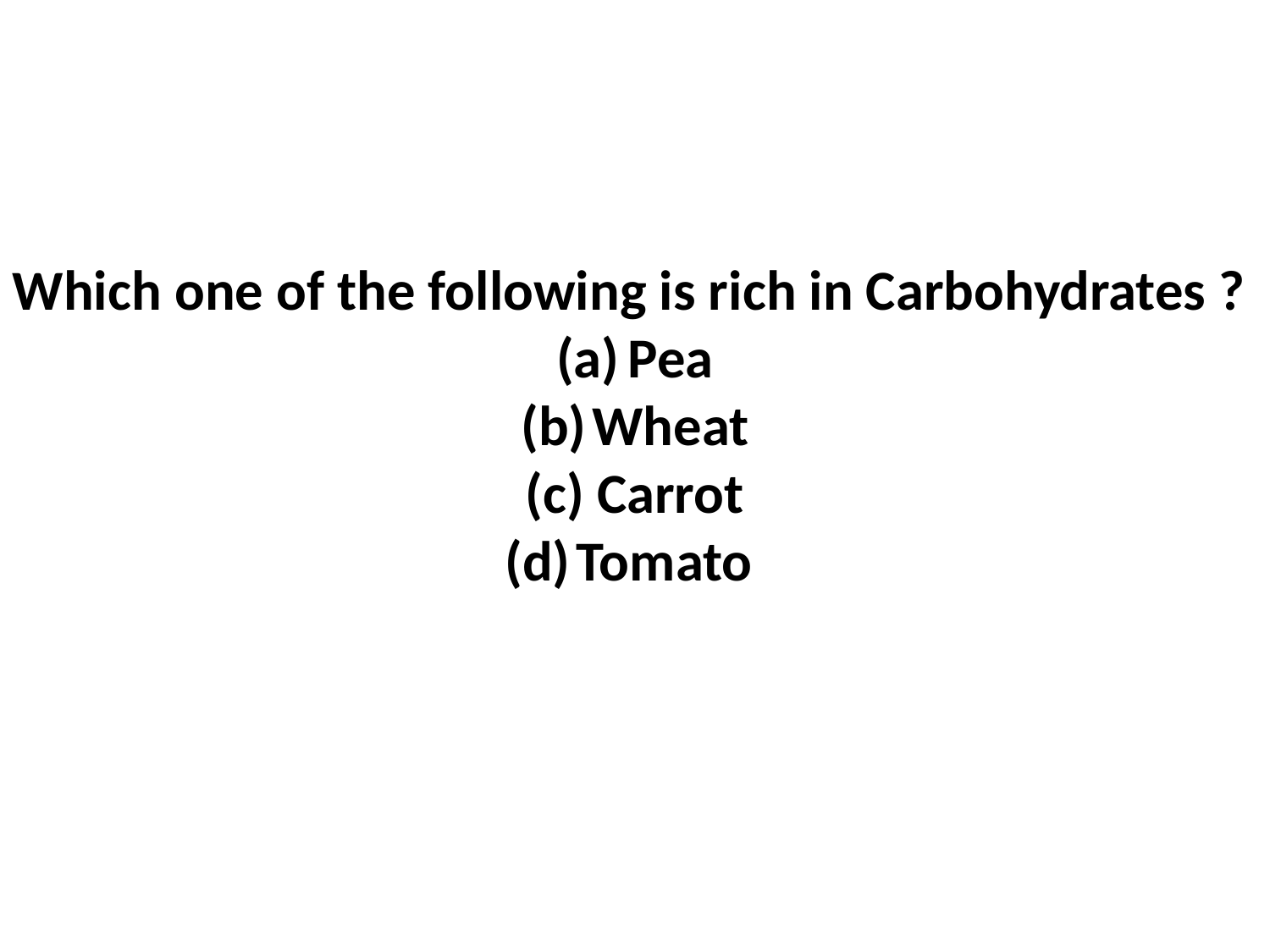

Which one of the following is rich in Carbohydrates ?
Pea
Wheat
Carrot
Tomato